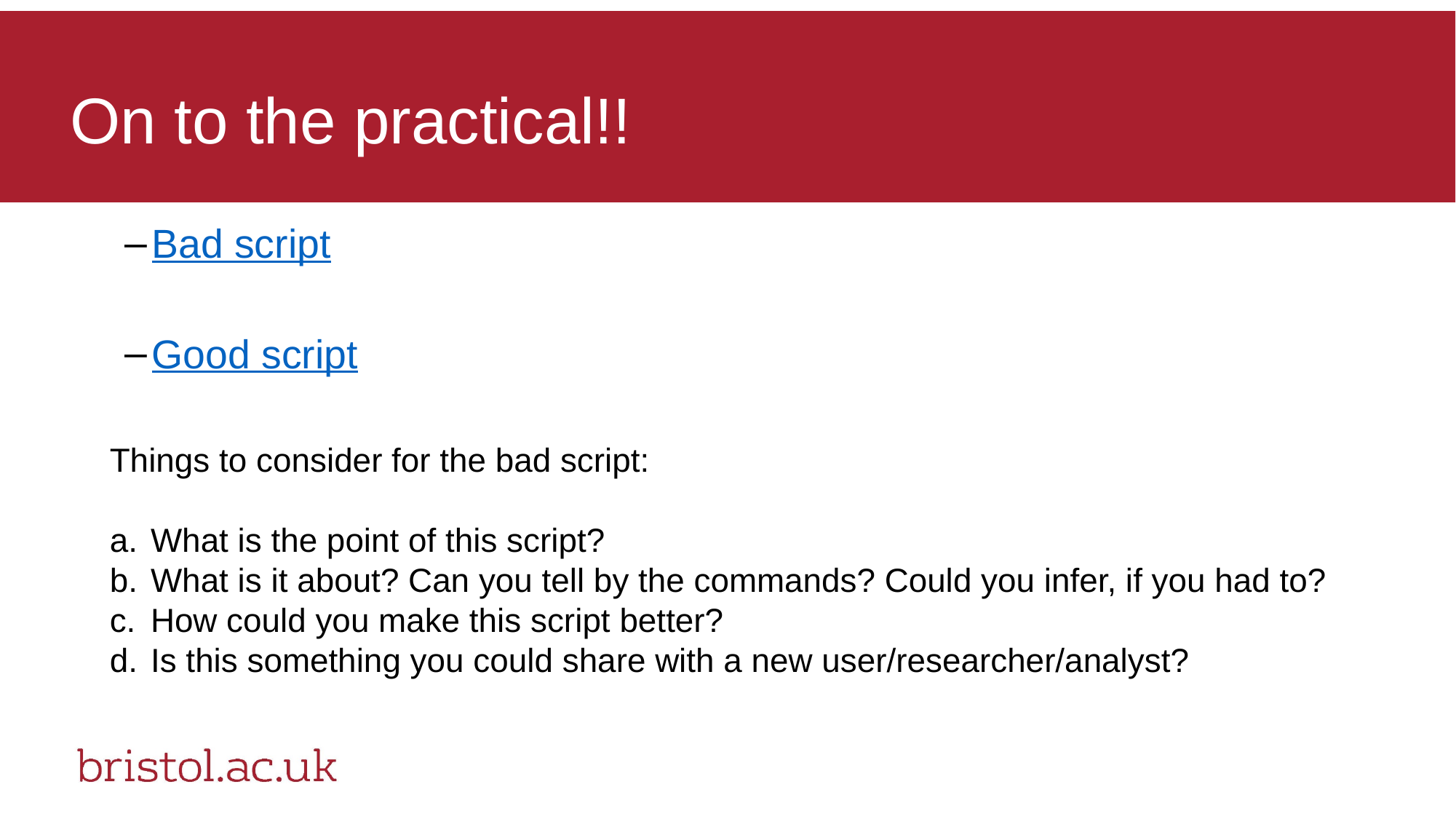

# On to the practical!!
Bad script

Good script
Things to consider for the bad script:

What is the point of this script?
What is it about? Can you tell by the commands? Could you infer, if you had to?
How could you make this script better?
Is this something you could share with a new user/researcher/analyst?